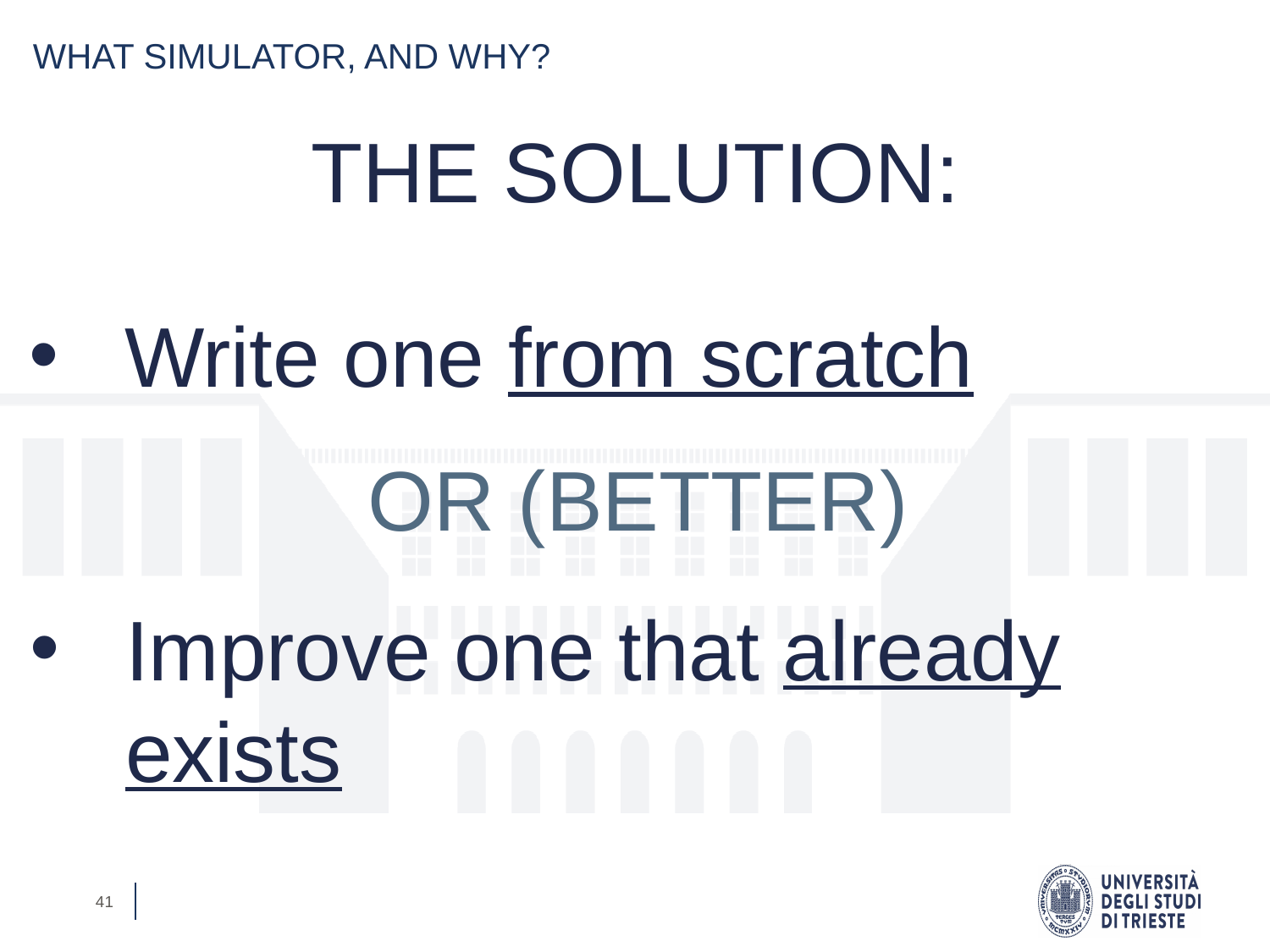

WHAT SIMULATOR, AND WHY?
THE SOLUTION:
Write one from scratch
OR (BETTER)​
Improve one that already exists
41